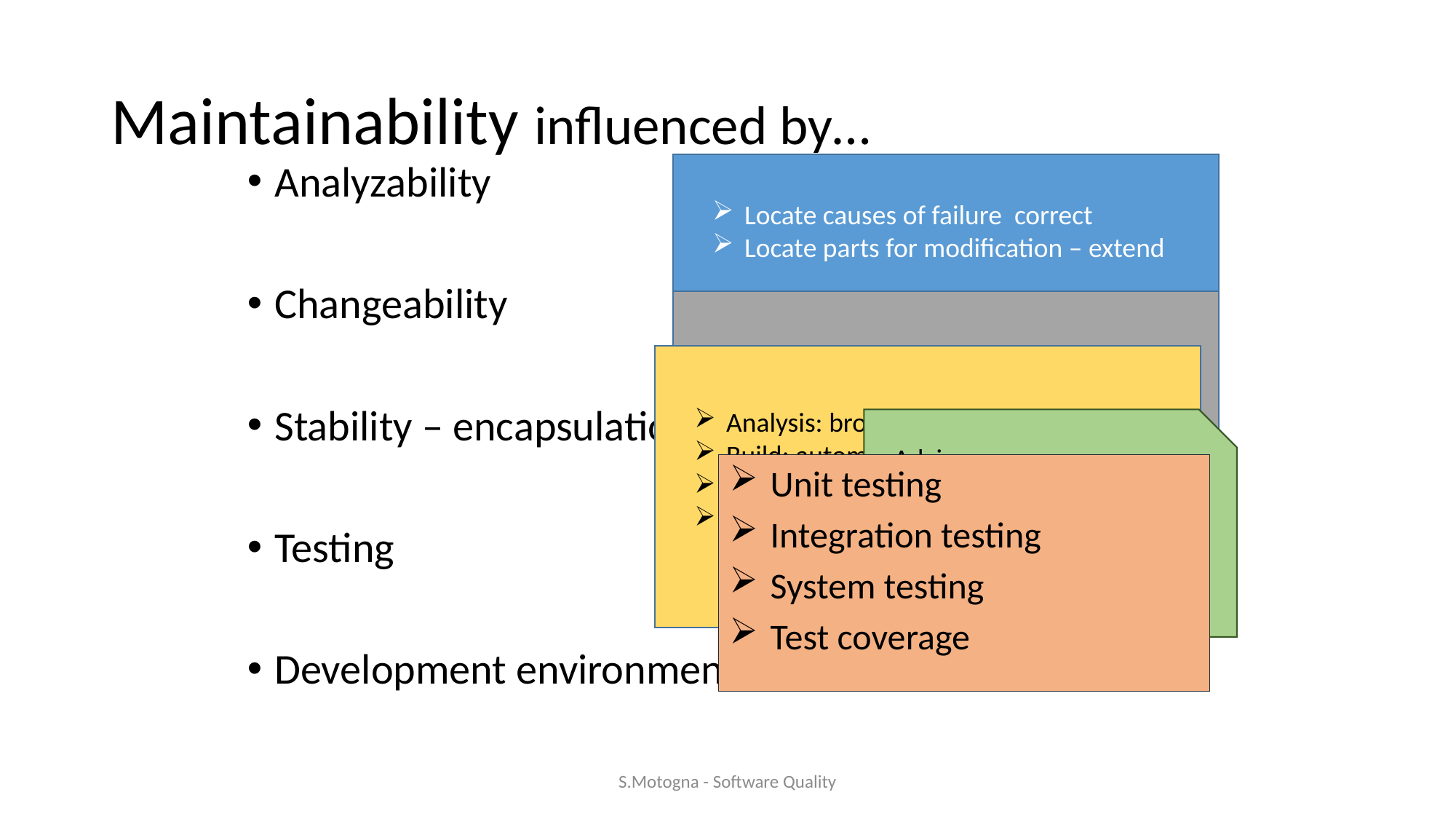

# Maintainability influenced by…
Analyzability

Changeability

Stability – encapsulation and data hiding

Testing

Development environment features
 Locate causes of failure  correct
 Locate parts for modification – extend

 Readability
 Comprehensibility
 Traceability
 Easily identify elements to change
 Changes compared to the specification
 Changes affect rest of the system
 Analysis: browsing & searching
 Build: automated
Testing
 Commit: privileges

Advice:
 style: name convention, indent
 simple !!!
 comments
Unit testing
Integration testing
System testing
Test coverage
S.Motogna - Software Quality